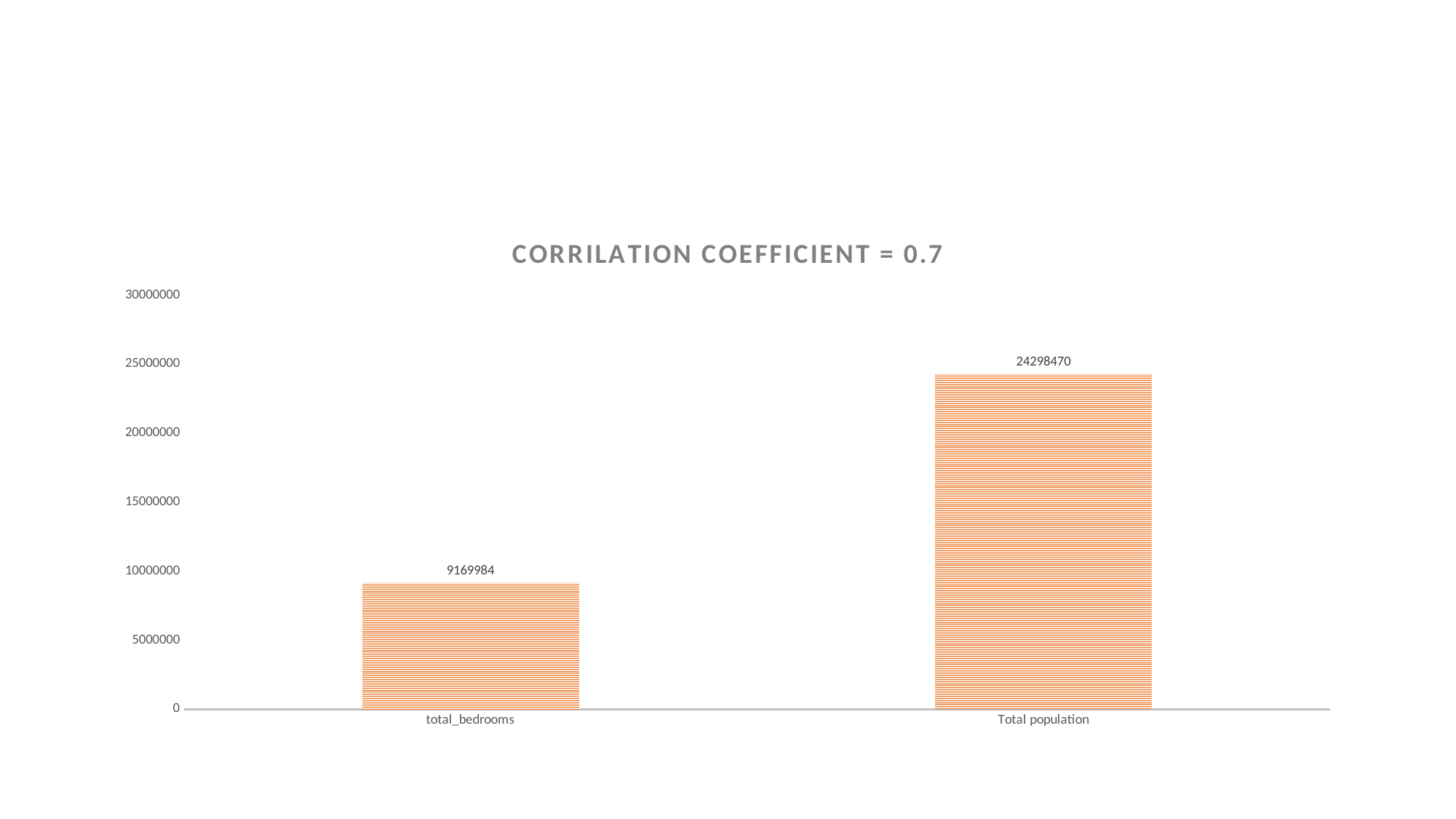

#

### Chart: CORRILATION COEFFICIENT = 0.7

| Category |  |
|---|---|
| total_bedrooms | 9169984.0 |
| Total population | 24298470.0 |